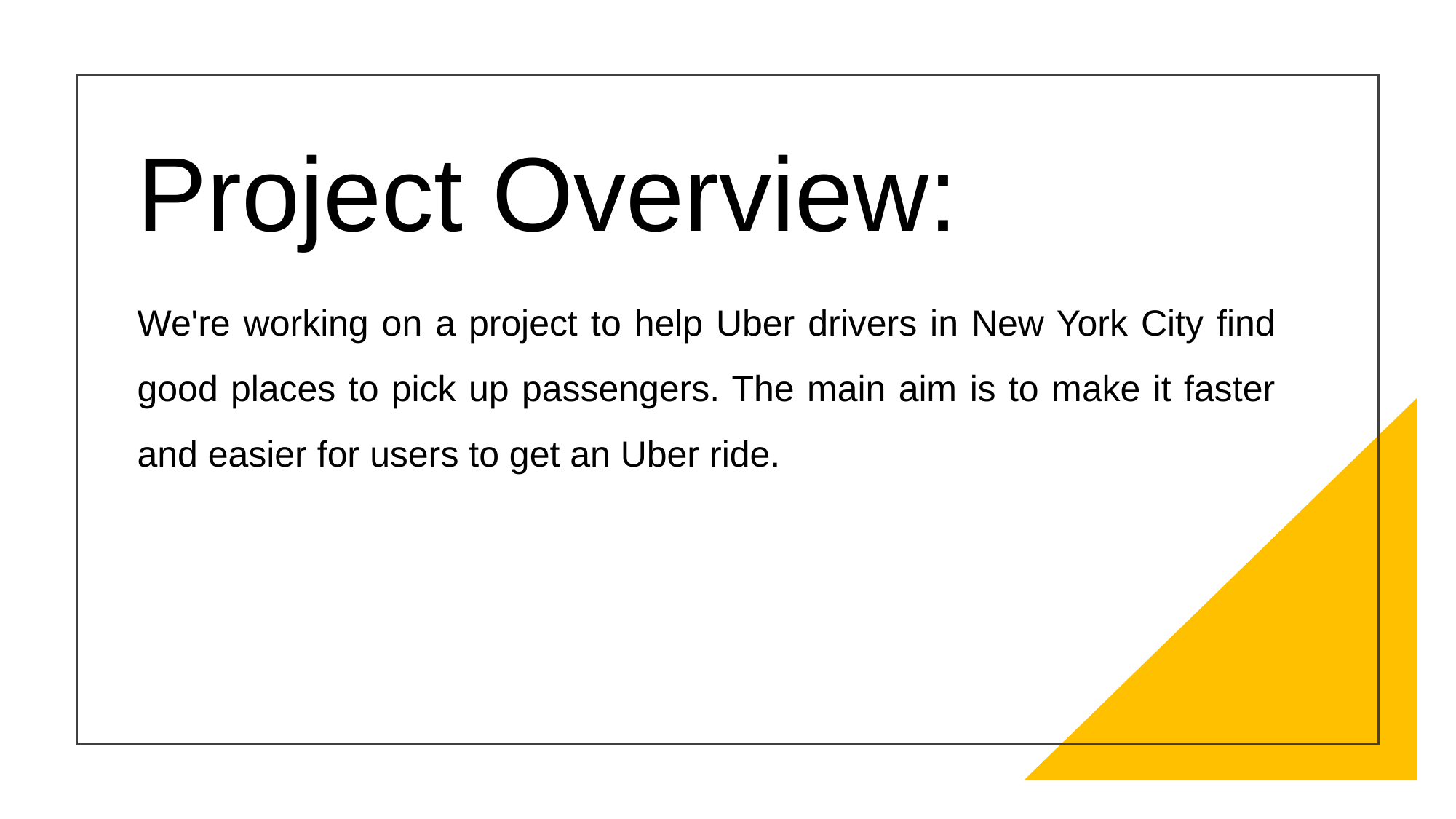

Project Overview:

We're working on a project to help Uber drivers in New York City find good places to pick up passengers. The main aim is to make it faster and easier for users to get an Uber ride.